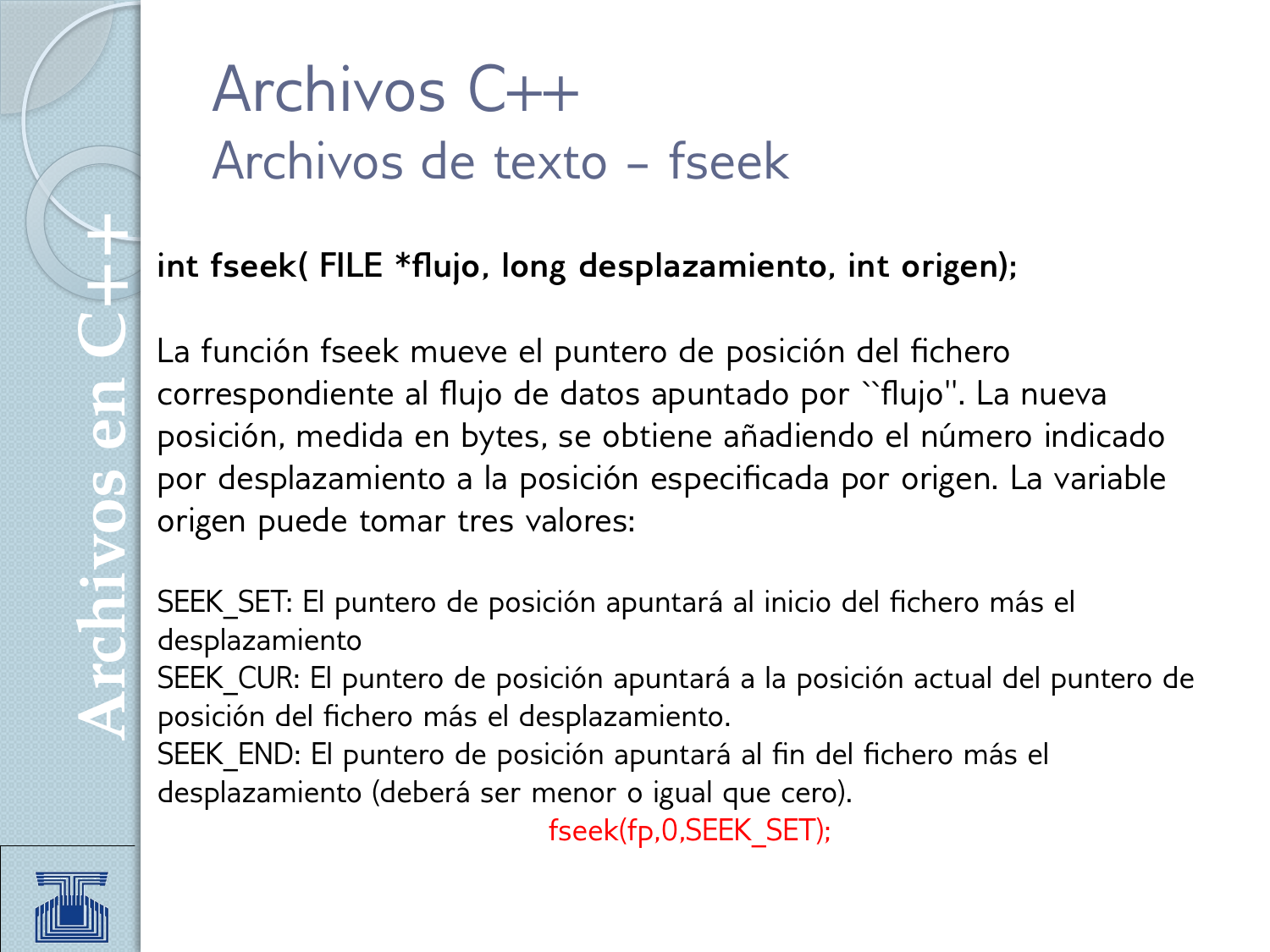

# Archivos C++ Archivos de texto – fseek
int fseek( FILE *flujo, long desplazamiento, int origen);
La función fseek mueve el puntero de posición del fichero correspondiente al flujo de datos apuntado por ``flujo''. La nueva posición, medida en bytes, se obtiene añadiendo el número indicado por desplazamiento a la posición especificada por origen. La variable origen puede tomar tres valores:

SEEK_SET: El puntero de posición apuntará al inicio del fichero más el desplazamiento
SEEK_CUR: El puntero de posición apuntará a la posición actual del puntero de posición del fichero más el desplazamiento.
SEEK_END: El puntero de posición apuntará al fin del fichero más el desplazamiento (deberá ser menor o igual que cero).
fseek(fp,0,SEEK_SET);
Archivos en C++